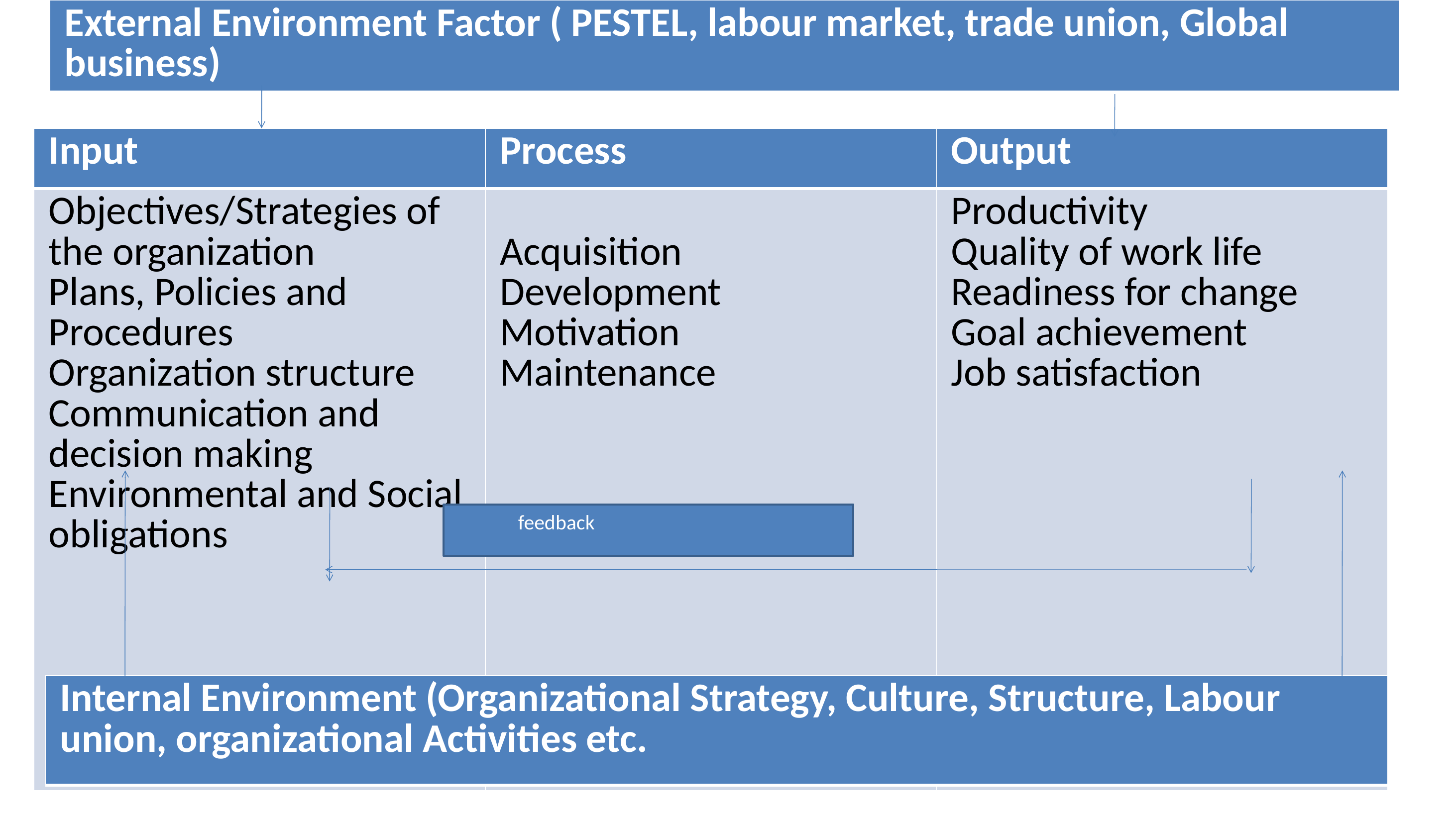

| External Environment Factor ( PESTEL, labour market, trade union, Global business) |
| --- |
| Input | Process | Output |
| --- | --- | --- |
| Objectives/Strategies of the organization Plans, Policies and Procedures Organization structure Communication and decision making Environmental and Social obligations | Acquisition Development Motivation Maintenance | Productivity Quality of work life Readiness for change Goal achievement Job satisfaction |

              feedback
| Internal Environment (Organizational Strategy, Culture, Structure, Labour union, organizational Activities etc. |
| --- |